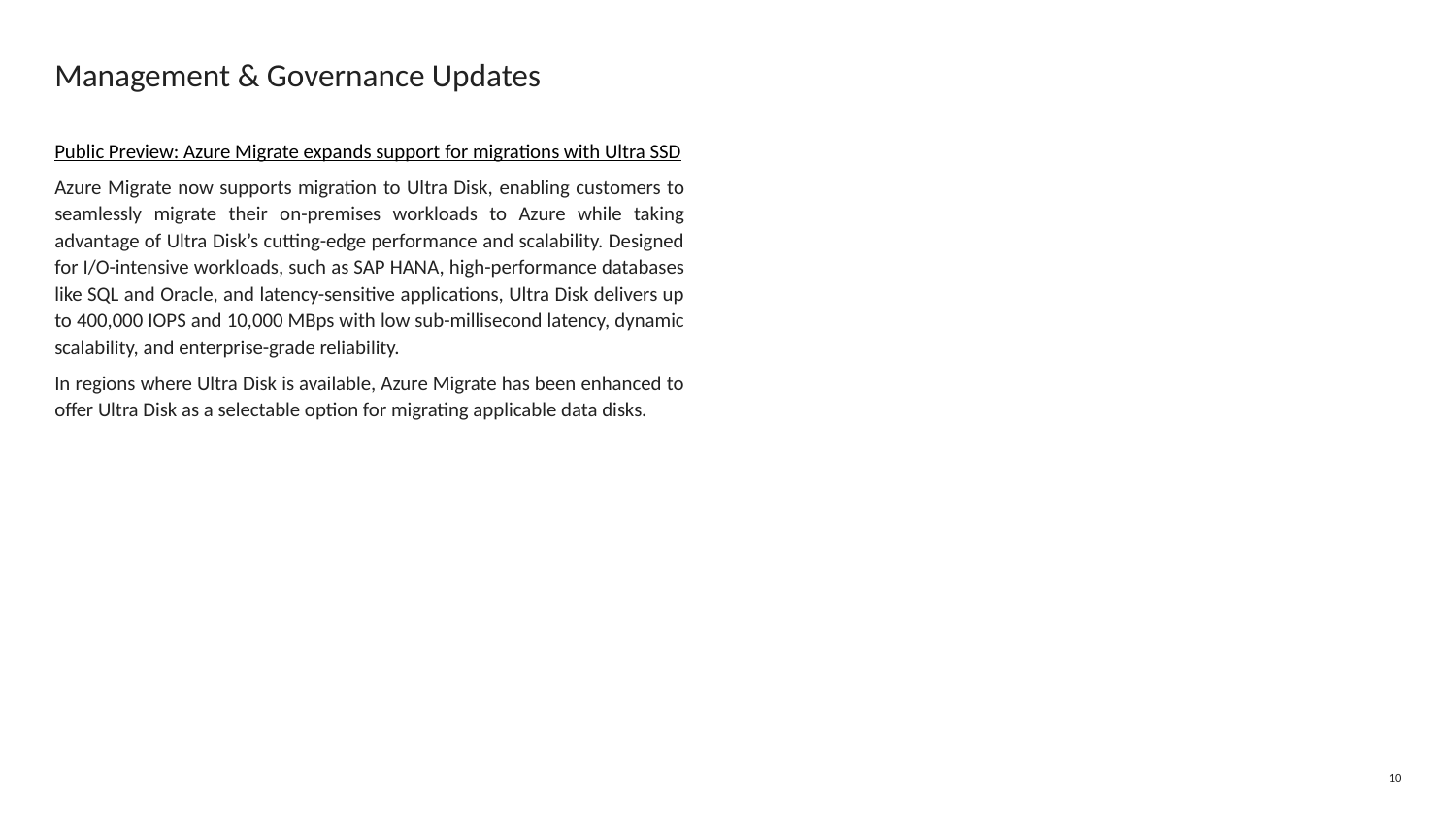

# Management & Governance Updates
Public Preview: Azure Migrate expands support for migrations with Ultra SSD
Azure Migrate now supports migration to Ultra Disk, enabling customers to seamlessly migrate their on-premises workloads to Azure while taking advantage of Ultra Disk’s cutting-edge performance and scalability. Designed for I/O-intensive workloads, such as SAP HANA, high-performance databases like SQL and Oracle, and latency-sensitive applications, Ultra Disk delivers up to 400,000 IOPS and 10,000 MBps with low sub-millisecond latency, dynamic scalability, and enterprise-grade reliability.
In regions where Ultra Disk is available, Azure Migrate has been enhanced to offer Ultra Disk as a selectable option for migrating applicable data disks.